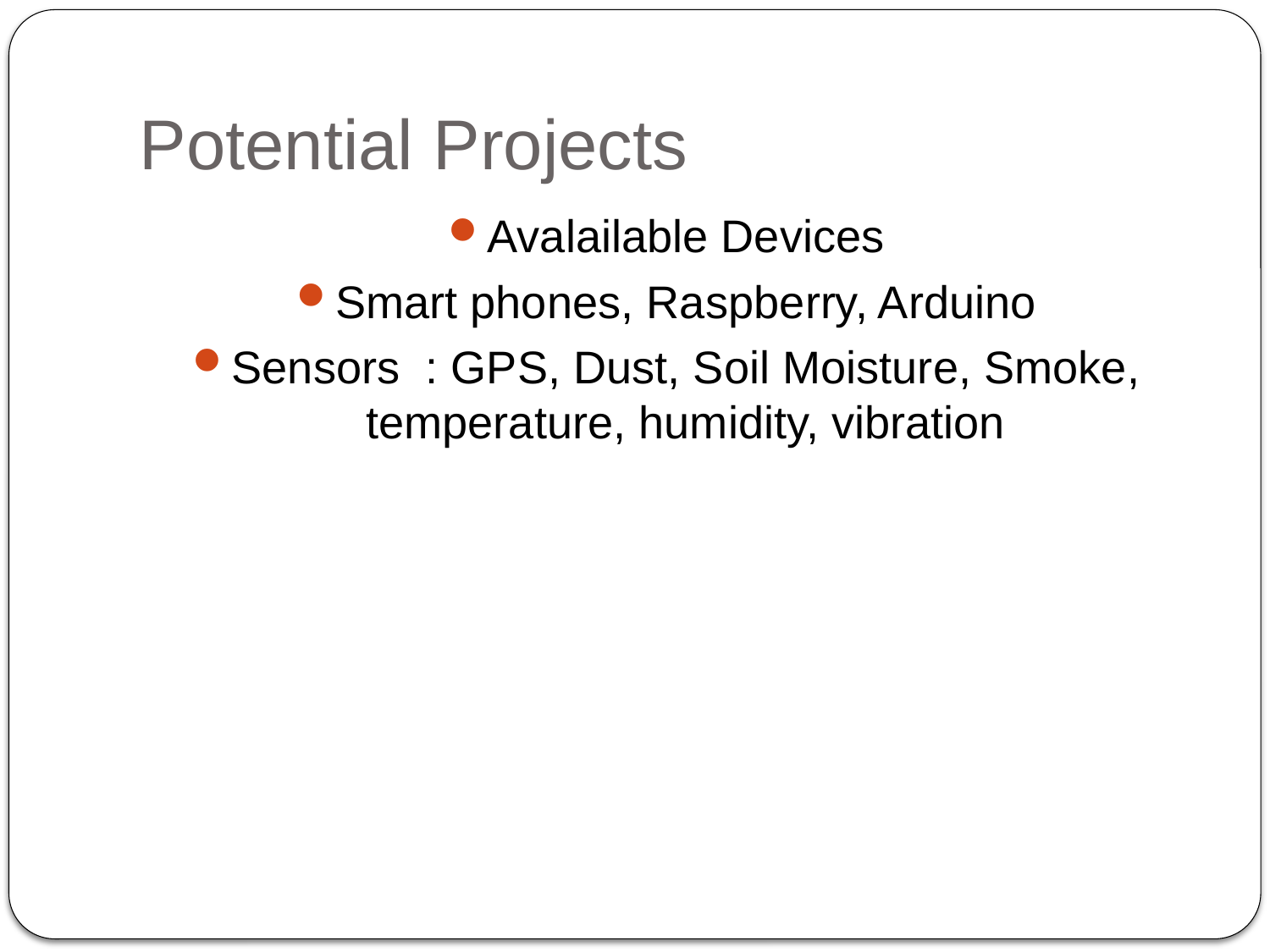

# Potential Projects
Avalailable Devices
Smart phones, Raspberry, Arduino
Sensors  : GPS, Dust, Soil Moisture, Smoke, temperature, humidity, vibration